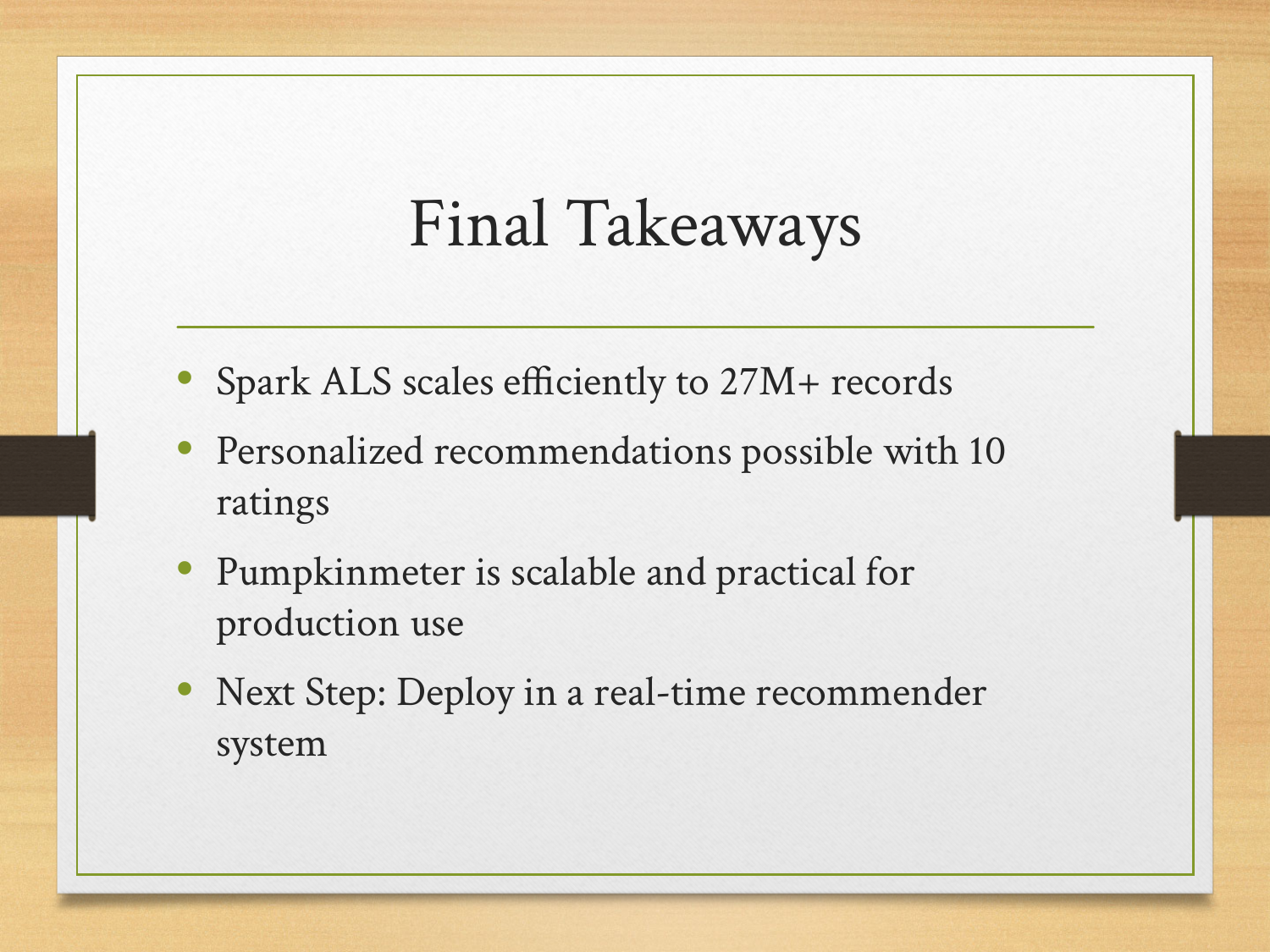

# Final Takeaways
Spark ALS scales efficiently to 27M+ records
Personalized recommendations possible with 10 ratings
Pumpkinmeter is scalable and practical for production use
Next Step: Deploy in a real-time recommender system